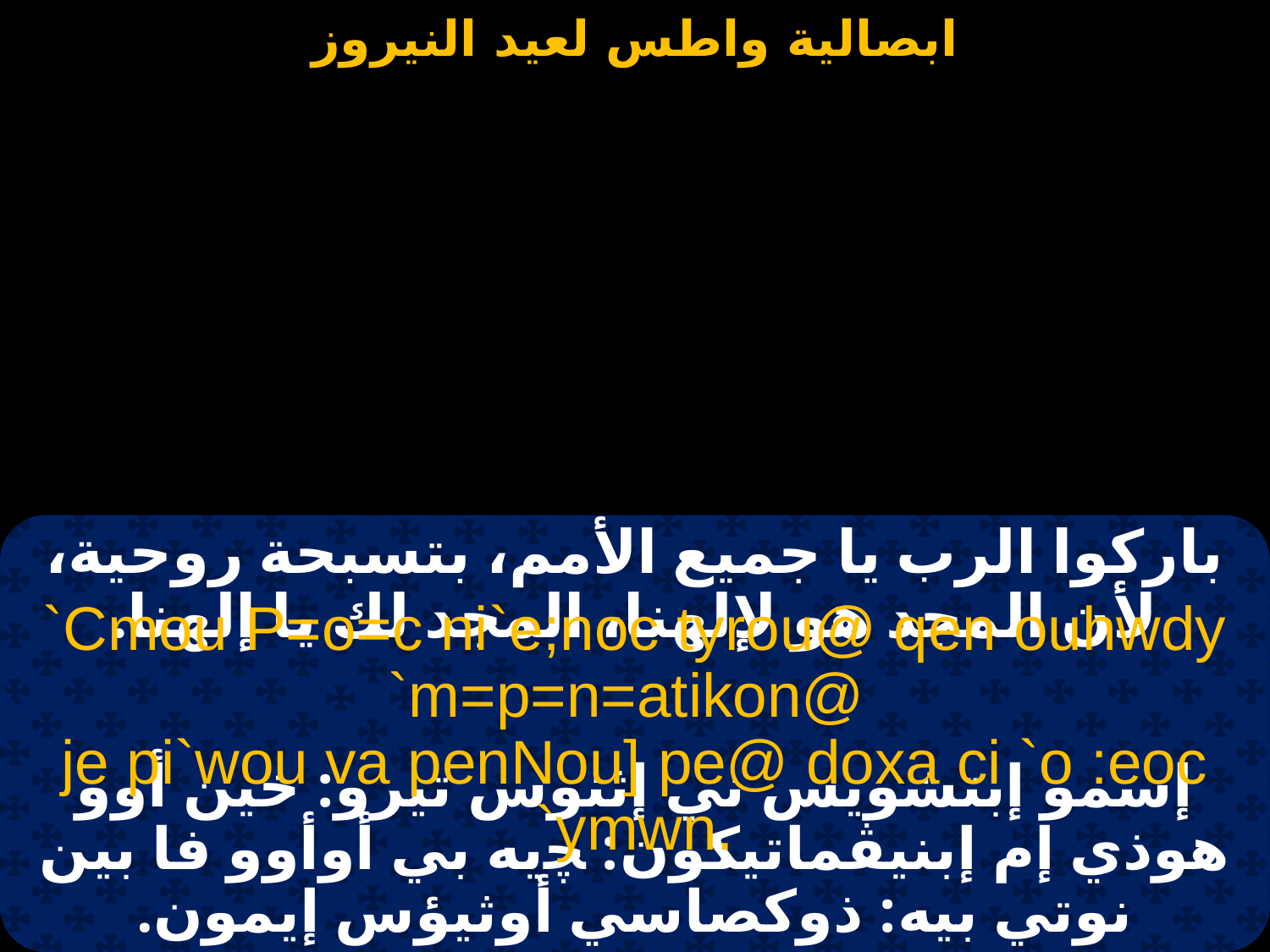

#
باركوا الرب يا جميع الأمم، بتسبحة روحية، لأن المجد هو لإلهنا، المجد لك يا إلهنا.
`Cmou P=o=c ni`e;noc tyrou@ qen ouhwdy `m=p=n=atikon@
je pi`wou va penNou] pe@ doxa ci `o :eoc `ymwn.
إسمو إبتشويس ني إثنوس تيرو: خين أوو هوذي إم إبنيڤماتيكون: ﭽيه بي أوأوو فا بين نوتي بيه: ذوكصاسي أوثيؤس إيمون.